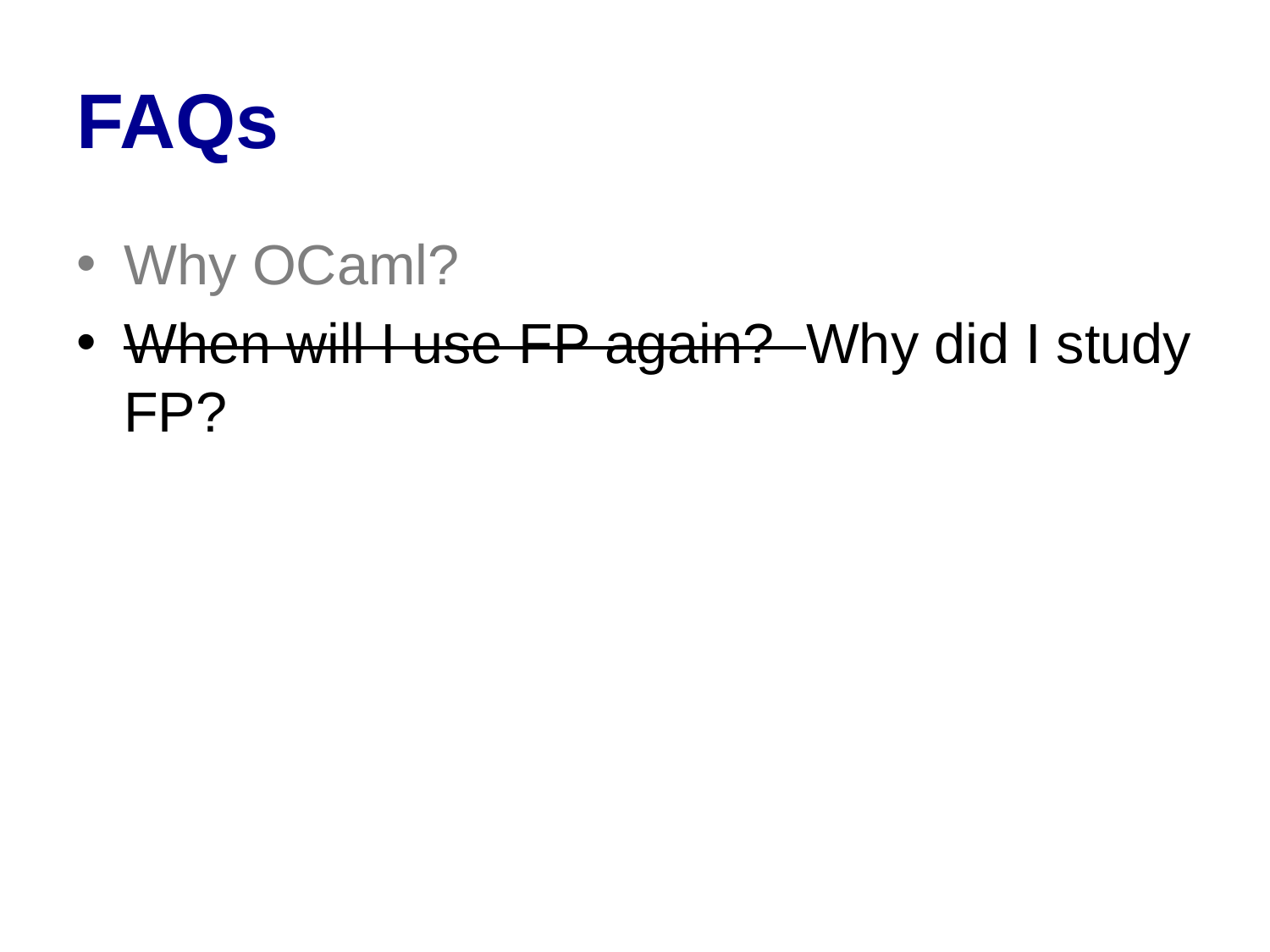

# FAQs
Why OCaml?
When will I use FP again?  Why did I study FP?